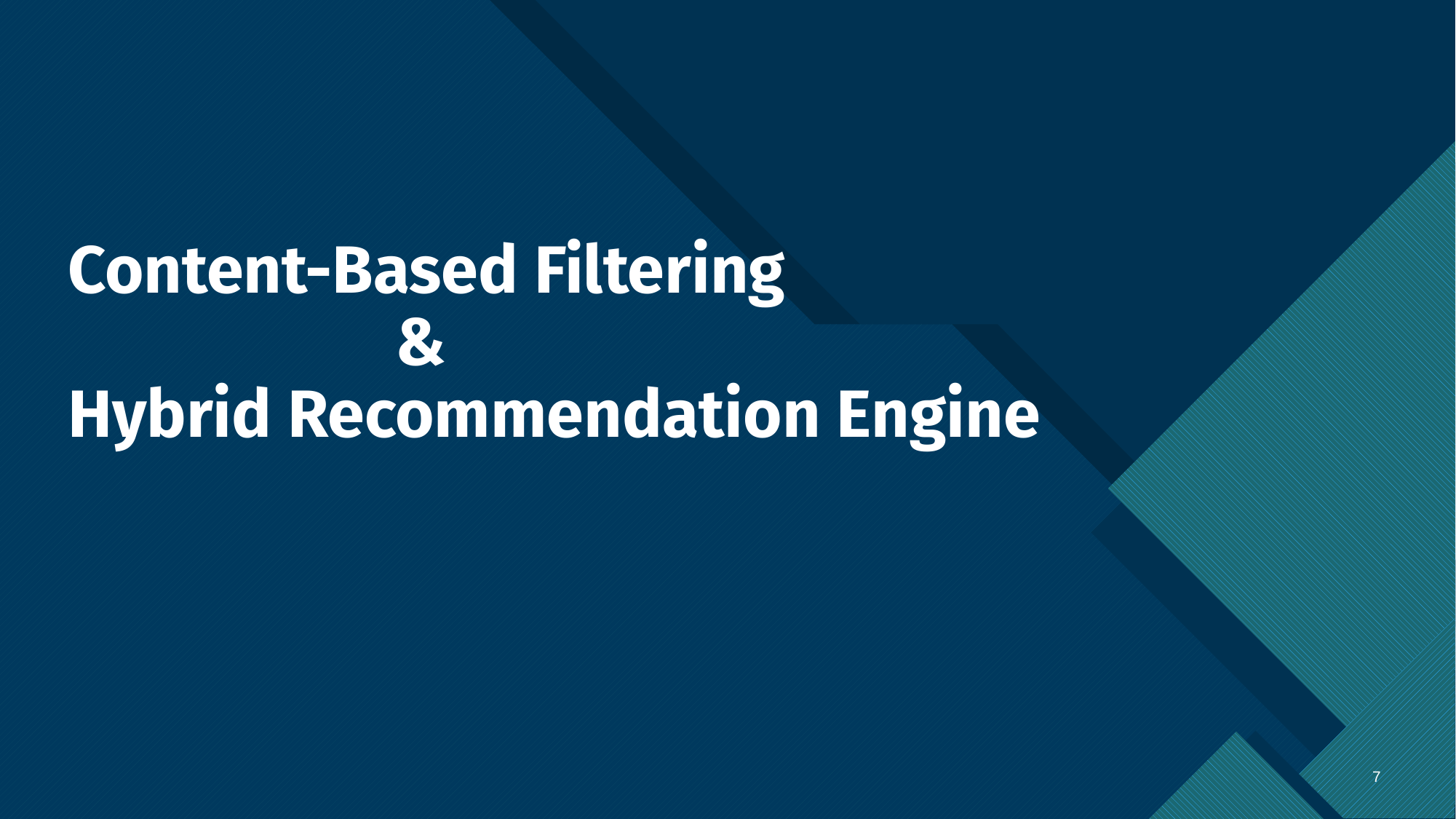

# Content-Based Filtering & Hybrid Recommendation Engine
7